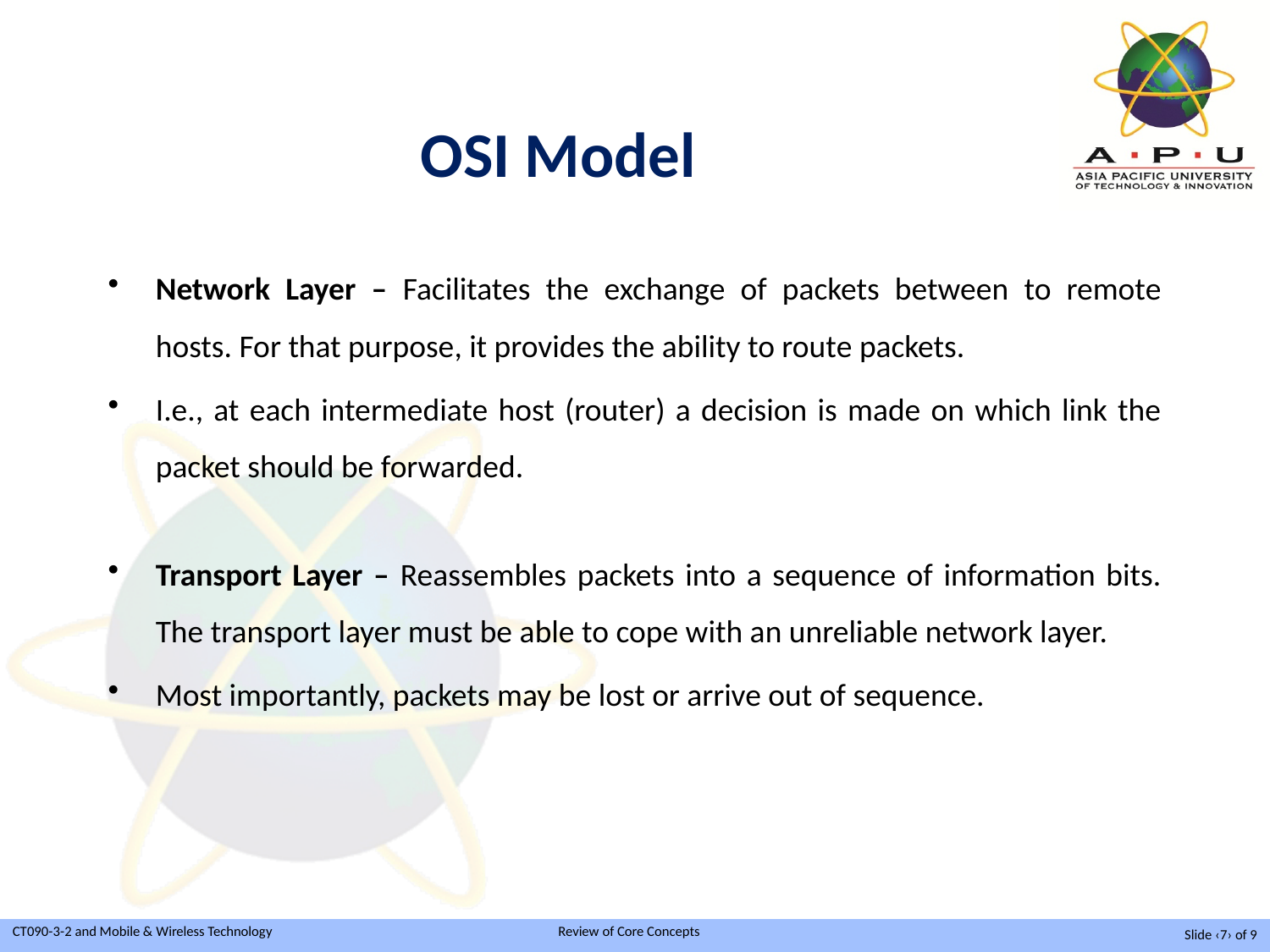

OSI Model
Network Layer – Facilitates the exchange of packets between to remote hosts. For that purpose, it provides the ability to route packets.
I.e., at each intermediate host (router) a decision is made on which link the packet should be forwarded.

Transport Layer – Reassembles packets into a sequence of information bits. The transport layer must be able to cope with an unreliable network layer.
Most importantly, packets may be lost or arrive out of sequence.

Slide ‹7› of 9